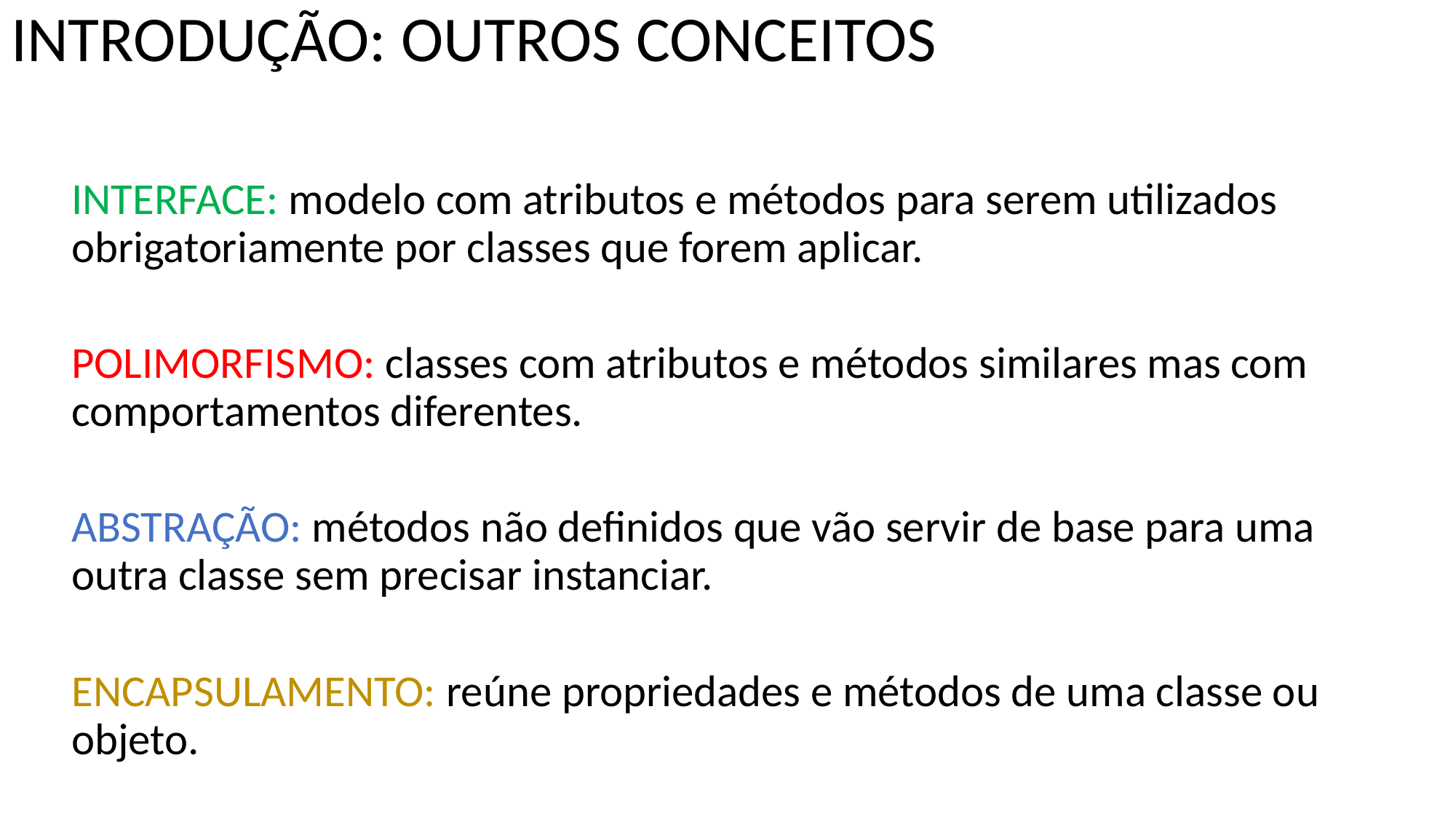

# INTRODUÇÃO: OUTROS CONCEITOS
INTERFACE: modelo com atributos e métodos para serem utilizados obrigatoriamente por classes que forem aplicar.

POLIMORFISMO: classes com atributos e métodos similares mas com comportamentos diferentes.

ABSTRAÇÃO: métodos não definidos que vão servir de base para uma outra classe sem precisar instanciar.

ENCAPSULAMENTO: reúne propriedades e métodos de uma classe ou objeto.